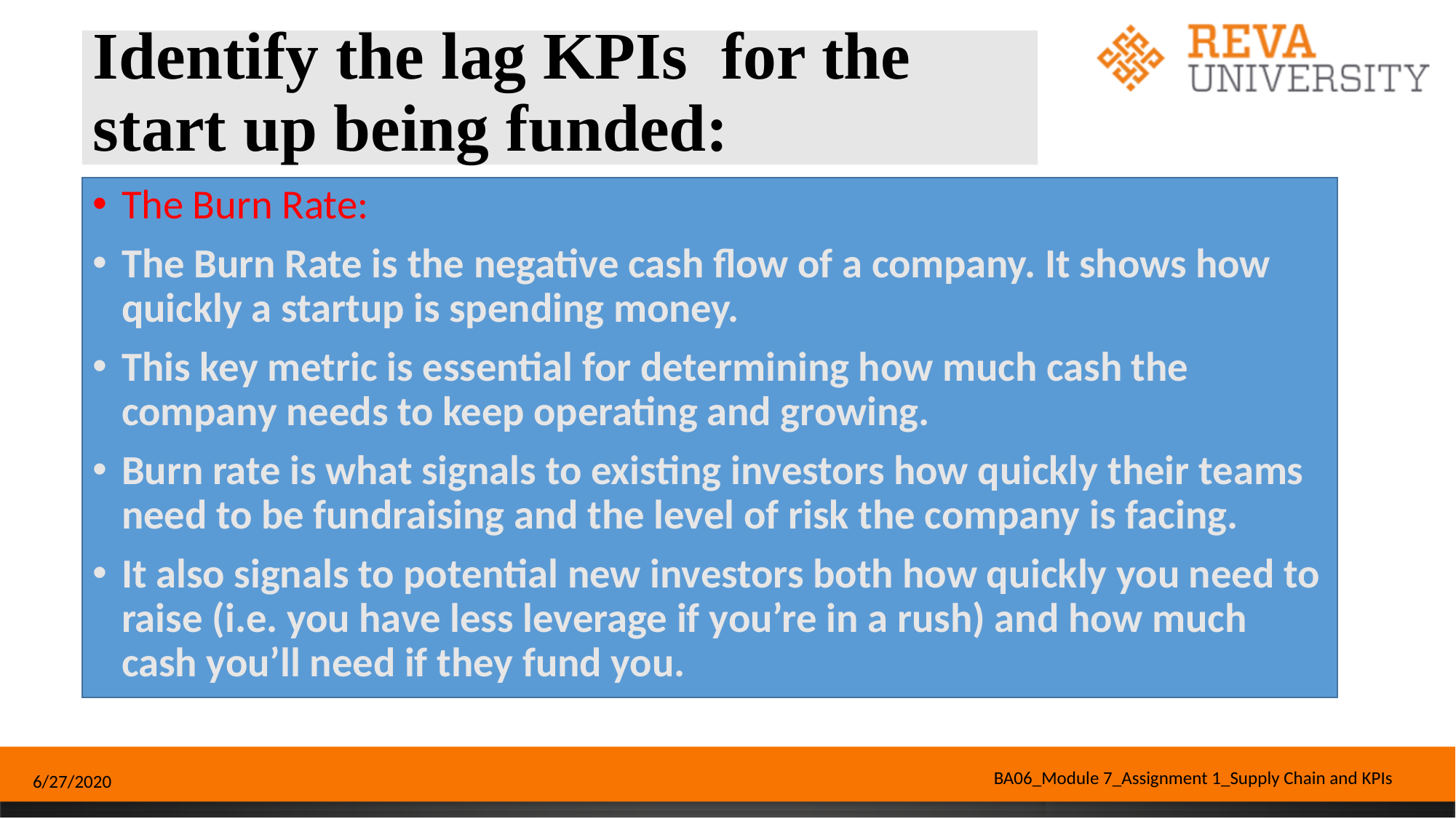

# Identify the lag KPIs  for the start up being funded:
The Burn Rate:
The Burn Rate is the negative cash flow of a company. It shows how quickly a startup is spending money.
This key metric is essential for determining how much cash the company needs to keep operating and growing.
Burn rate is what signals to existing investors how quickly their teams need to be fundraising and the level of risk the company is facing.
It also signals to potential new investors both how quickly you need to raise (i.e. you have less leverage if you’re in a rush) and how much cash you’ll need if they fund you.
BA06_Module 7_Assignment 1_Supply Chain and KPIs
6/27/2020